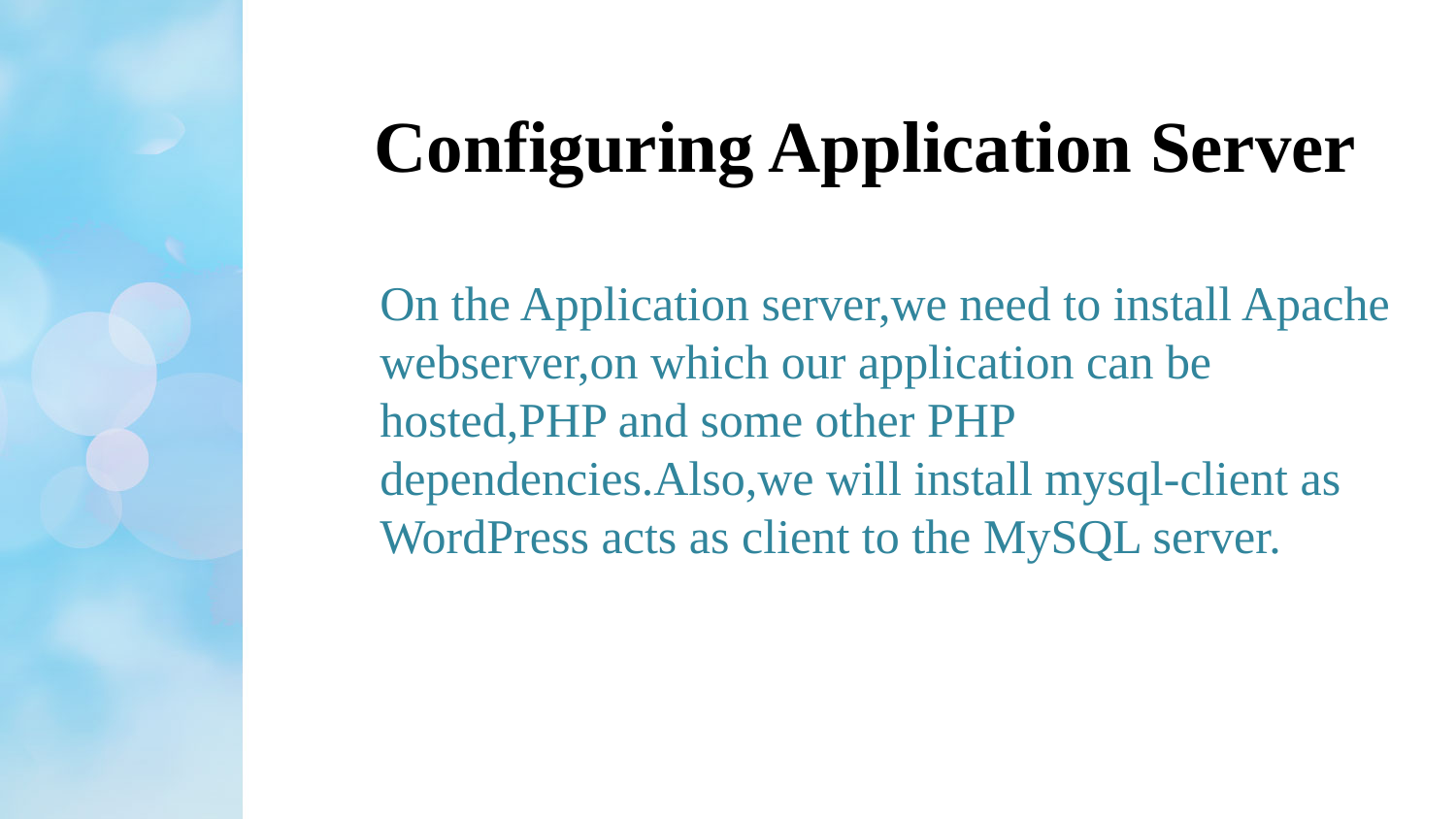

Configuring Application Server

On the Application server,we need to install Apache webserver,on which our application can be hosted,PHP and some other PHP dependencies.Also,we will install mysql-client as WordPress acts as client to the MySQL server.